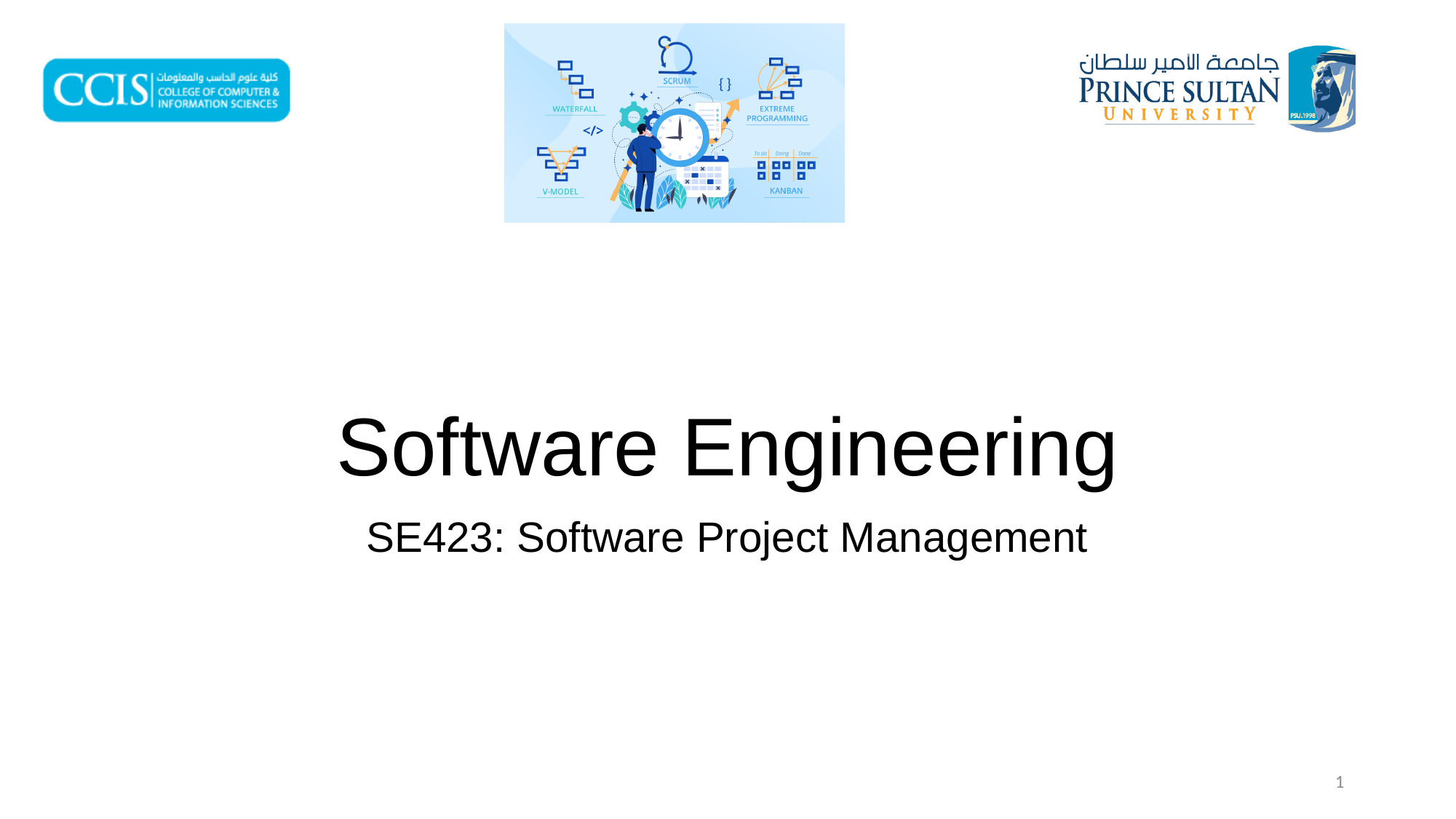

# Software Engineering
SE423: Software Project Management
1